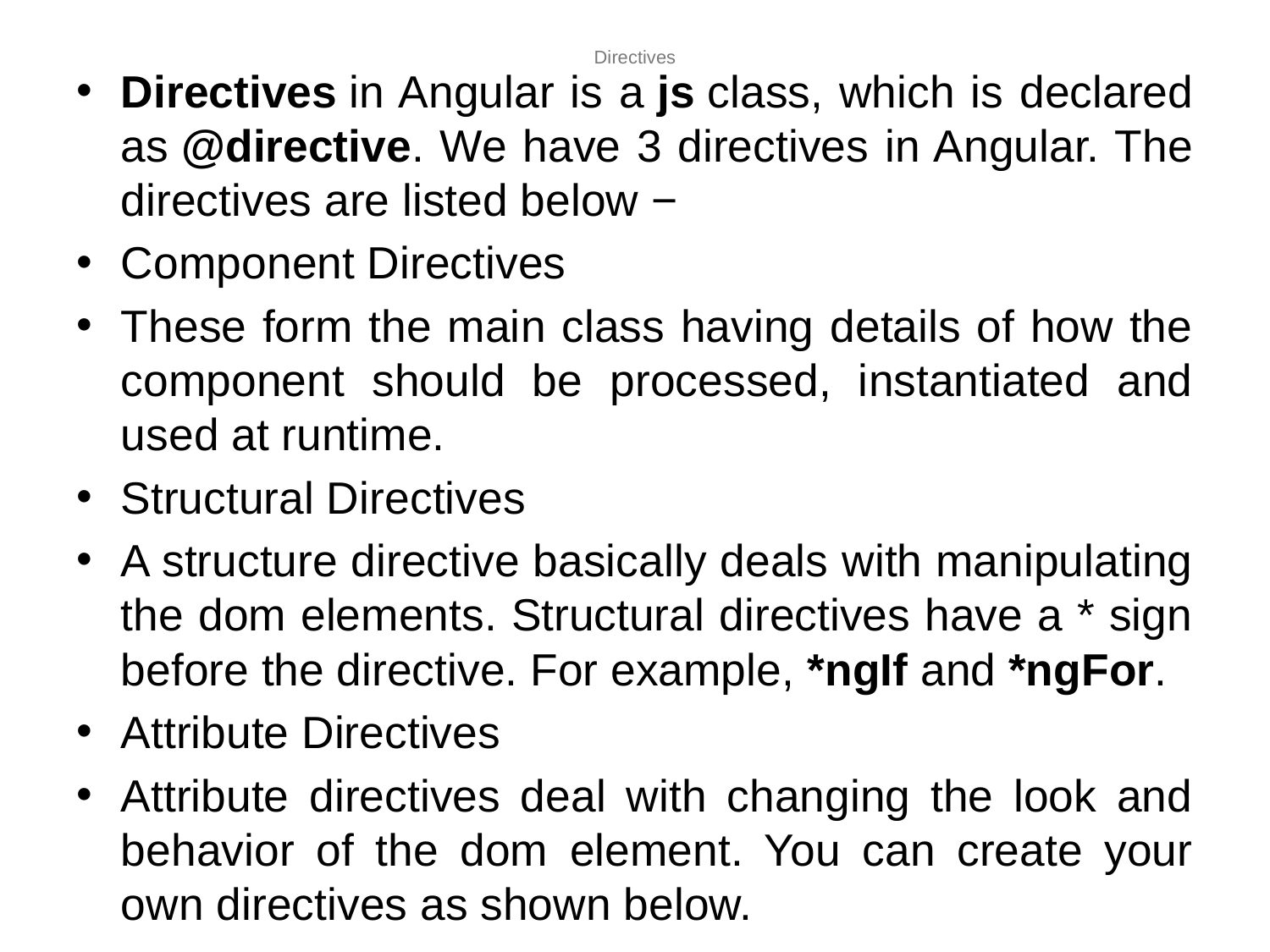

# Directives
Directives in Angular is a js class, which is declared as @directive. We have 3 directives in Angular. The directives are listed below −
Component Directives
These form the main class having details of how the component should be processed, instantiated and used at runtime.
Structural Directives
A structure directive basically deals with manipulating the dom elements. Structural directives have a * sign before the directive. For example, *ngIf and *ngFor.
Attribute Directives
Attribute directives deal with changing the look and behavior of the dom element. You can create your own directives as shown below.